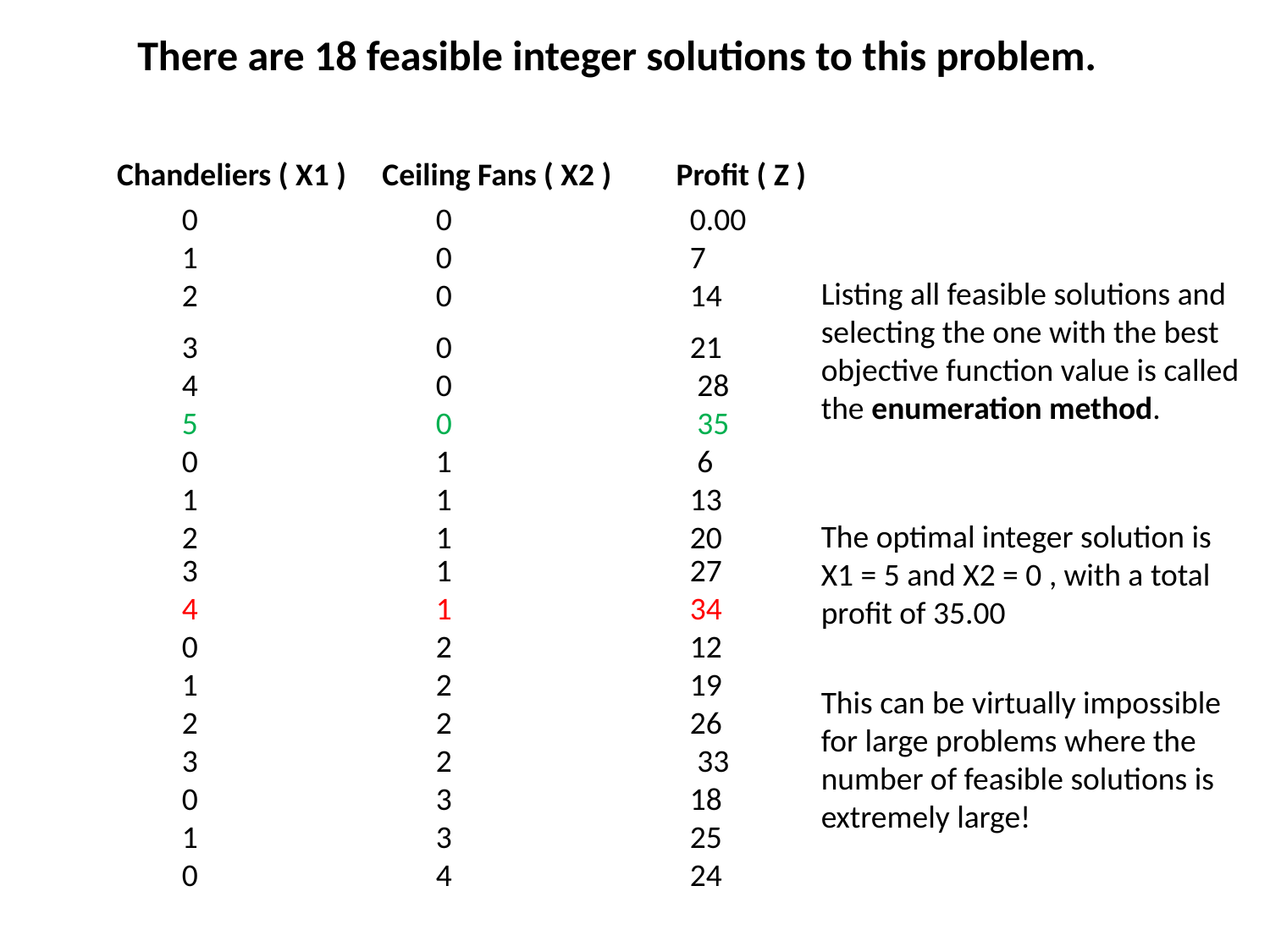

There are 18 feasible integer solutions to this problem.
Chandeliers ( X1 )     Ceiling Fans ( X2 )         Profit ( Z )
0 		0 		0.00
1                 	0 		7
2		0 		14
Listing all feasible solutions and selecting the one with the best objective function value is called the enumeration method.
3		0 		21
4 		0		 28
5		0 		 35
0 		1 		 6
1		1 		13
2		1 		20
The optimal integer solution is X1 = 5 and X2 = 0 , with a total
profit of 35.00
3 		1		27
4		1 		34
0		2 		12
1		2 		19
2		2 		26
3		2		 33
0 		3 		18
1 		3 		25
0 		4 		24
This can be virtually impossible for large problems where the number of feasible solutions is extremely large!